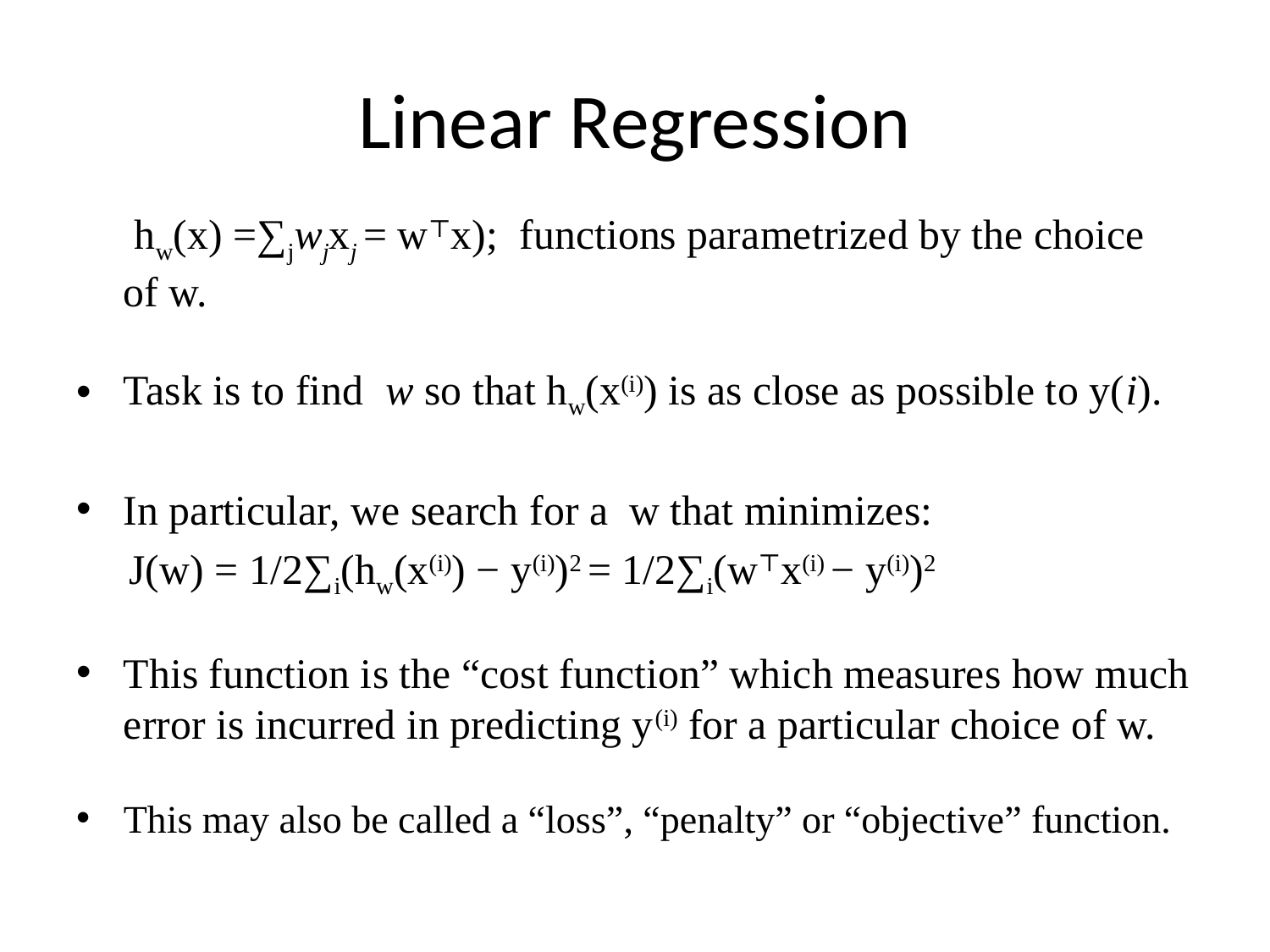

# Linear Regression
      hw(x) =∑jwjxj = w⊤x);  functions parametrized by the choice of w.

Task is to find  w so that hw(x(i)) is as close as possible to y(i).

In particular, we search for a  w that minimizes:
     J(w) = 1/2∑i(hw(x(i)) − y(i))2 = 1/2∑i(w⊤x(i) − y(i))2

This function is the “cost function” which measures how much error is incurred in predicting y(i) for a particular choice of w.

This may also be called a “loss”, “penalty” or “objective” function.